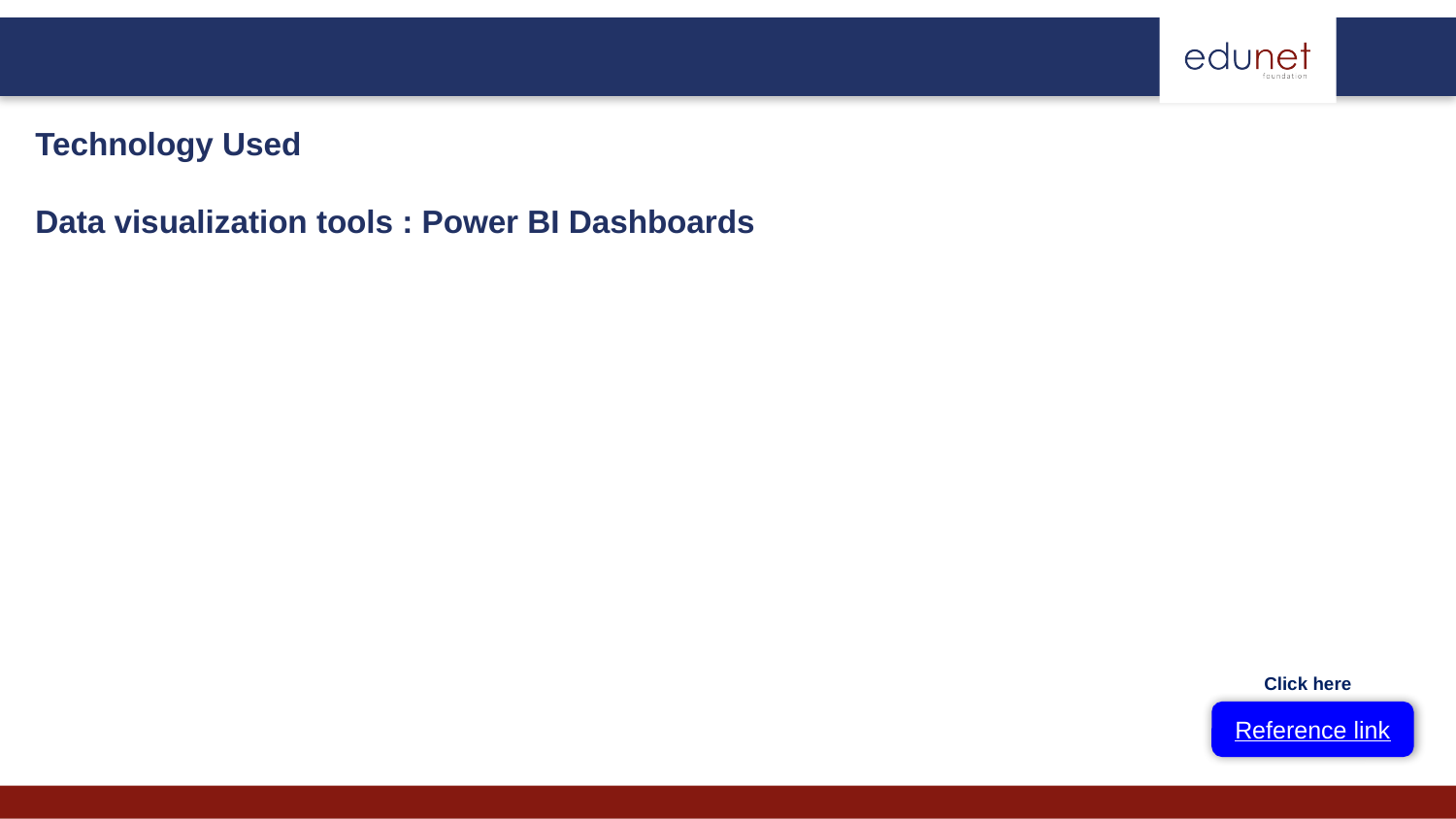

Technology Used
Data visualization tools : Power BI Dashboards

Click here
Reference link